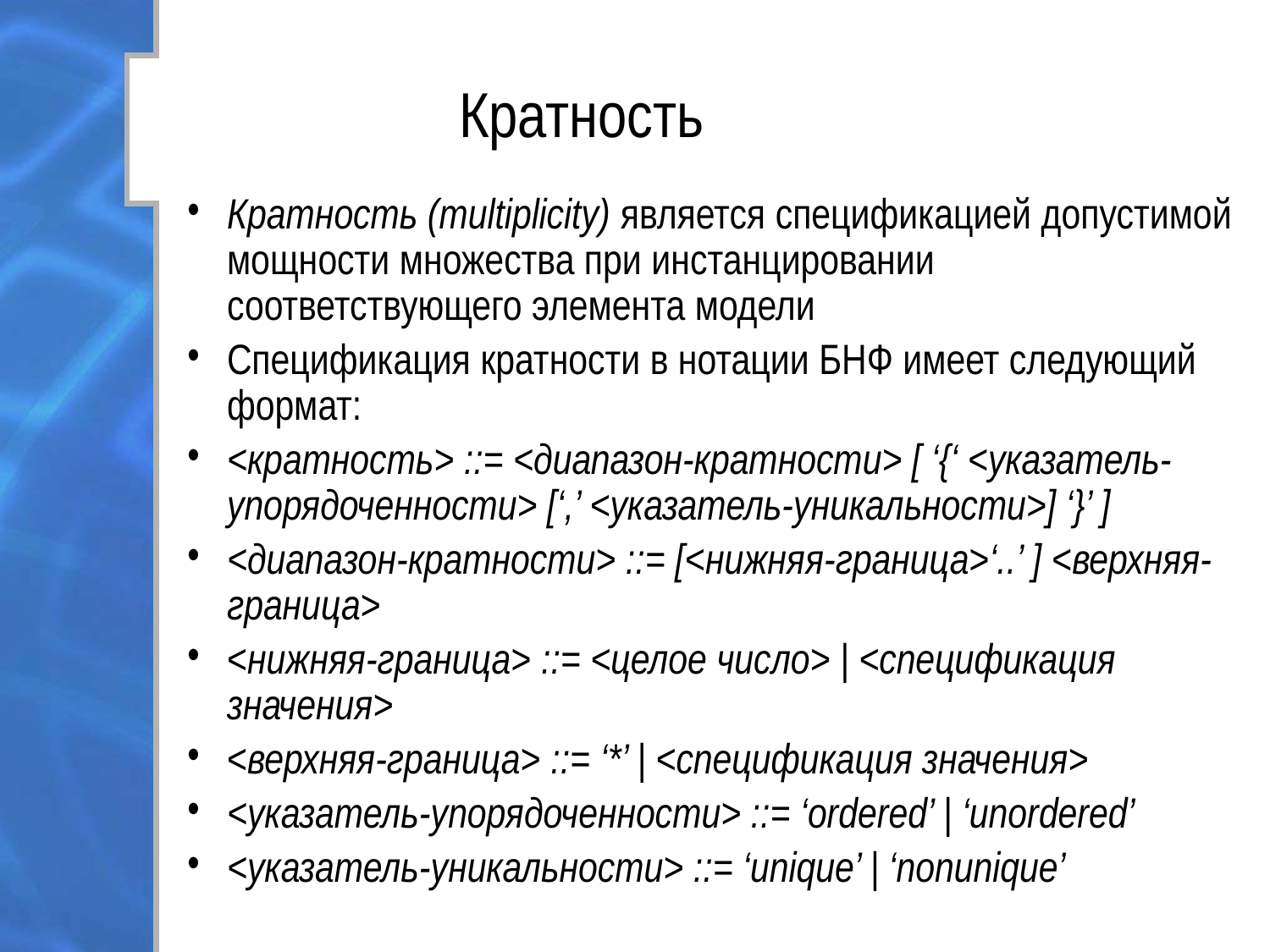

# Кратность
Кратность (multiplicity) является спецификацией допустимой мощности множества при инстанцировании соответствующего элемента модели
Спецификация кратности в нотации БНФ имеет следующий формат:
<кратность> ::= <диапазон-кратности> [ ‘{‘ <указатель-упорядоченности> [‘,’ <указатель-уникальности>] ‘}’ ]
<диапазон-кратности> ::= [<нижняя-граница>‘..’ ] <верхняя-граница>
<нижняя-граница> ::= <целое число> | <спецификация значения>
<верхняя-граница> ::= ‘*’ | <спецификация значения>
<указатель-упорядоченности> ::= ‘ordered’ | ‘unordered’
<указатель-уникальности> ::= ‘unique’ | ‘nonunique’